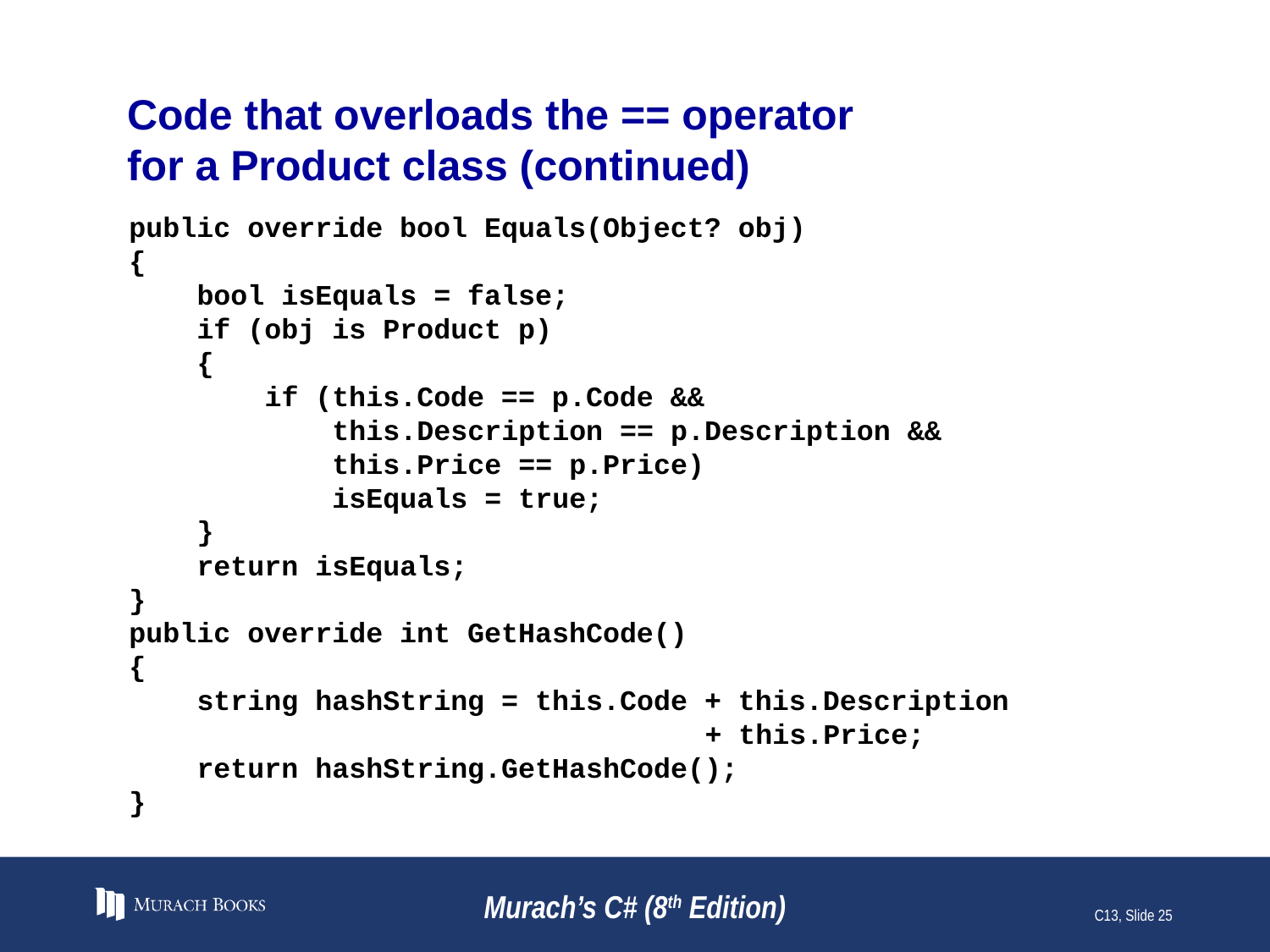

# Code that overloads the == operator for a Product class (continued)
public override bool Equals(Object? obj)
{
    bool isEquals = false;
    if (obj is Product p)
    {
        if (this.Code == p.Code &&
            this.Description == p.Description &&
            this.Price == p.Price)
            isEquals = true;
    }
    return isEquals;
}
public override int GetHashCode()
{
    string hashString = this.Code + this.Description
                                  + this.Price;
    return hashString.GetHashCode();
}

Murach’s C# (8th Edition)

C13, Slide 25